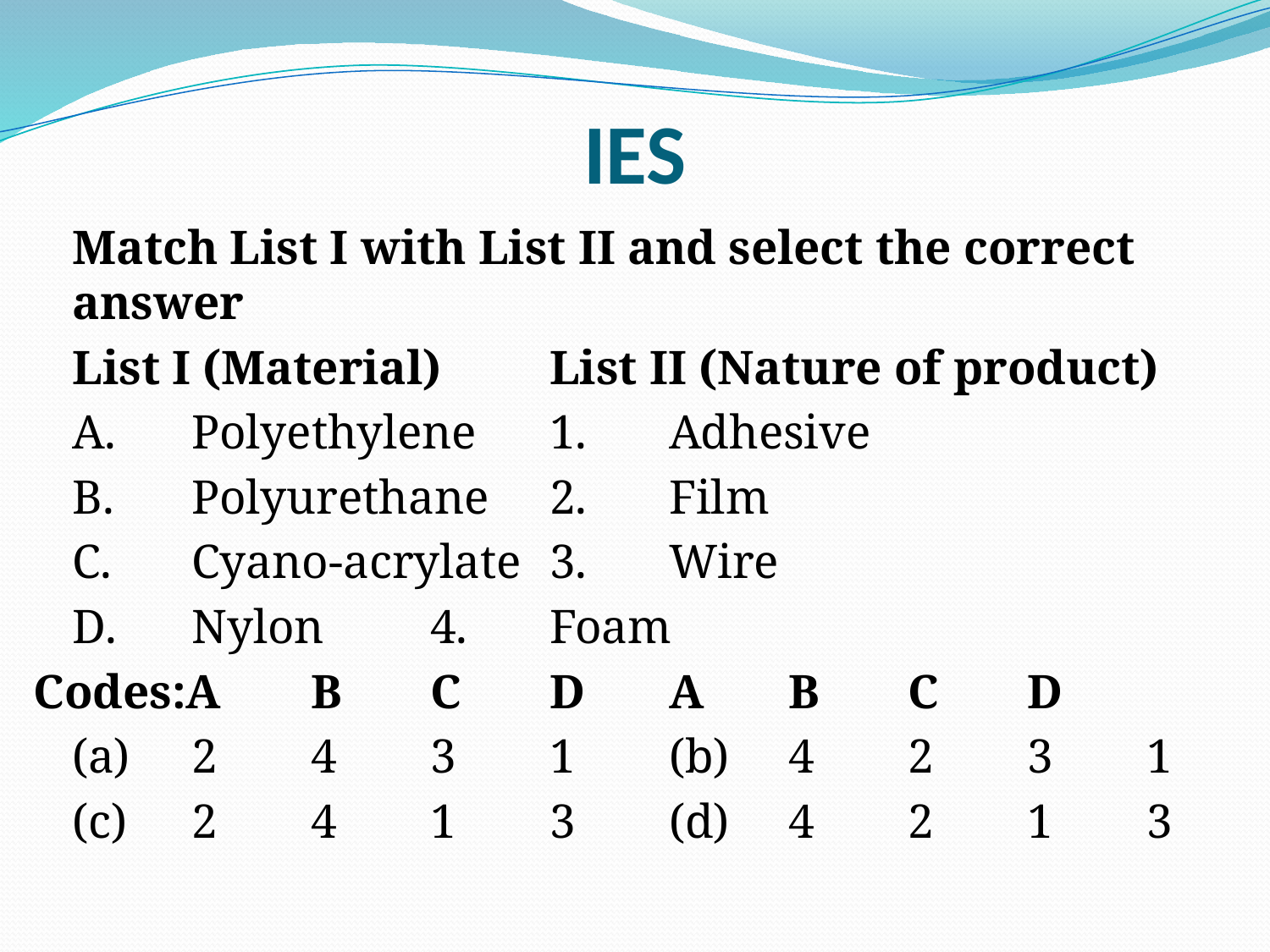

# IES
	Match List I with List II and select the correct answer
	List I (Material)			List II (Nature of product)
	A.	Polyethylene			1.	Adhesive
	B.	Polyurethane 		2.	Film
	C.	Cyano-acrylate 		3.	Wire
	D.	Nylon 			4.	Foam
Codes:A	B	C 	D		A	B 	C 	D
	(a) 	2 	4 	3 	1 	(b) 	4 	2 	3 	1
	(c) 	2 	4 	1 	3 	(d) 	4 	2 	1 	3